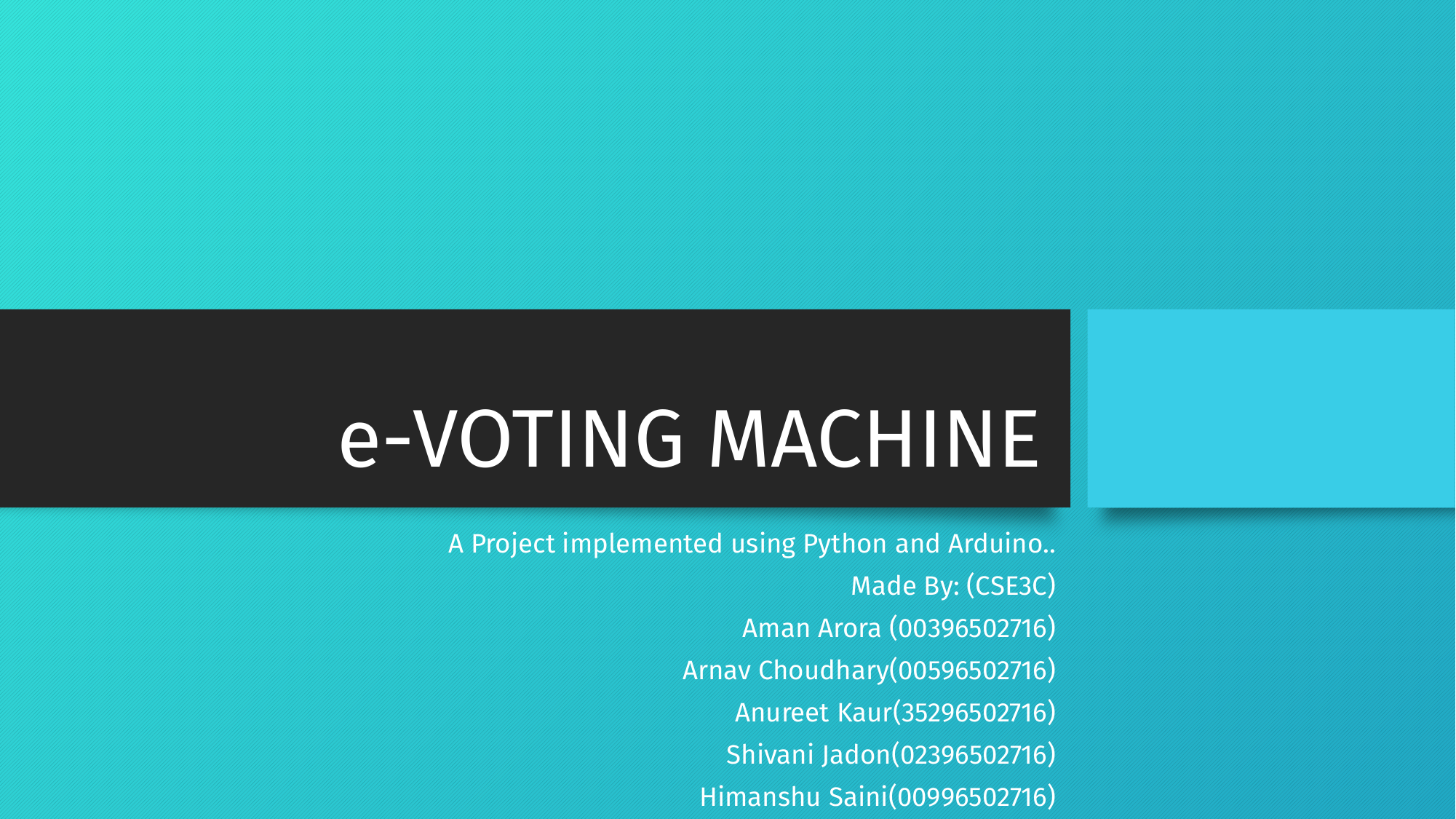

# e-VOTING MACHINE
A Project implemented using Python and Arduino..
Made By: (CSE3C)
Aman Arora (00396502716)
Arnav Choudhary(00596502716)
Anureet Kaur(35296502716)
Shivani Jadon(02396502716)
Himanshu Saini(00996502716)